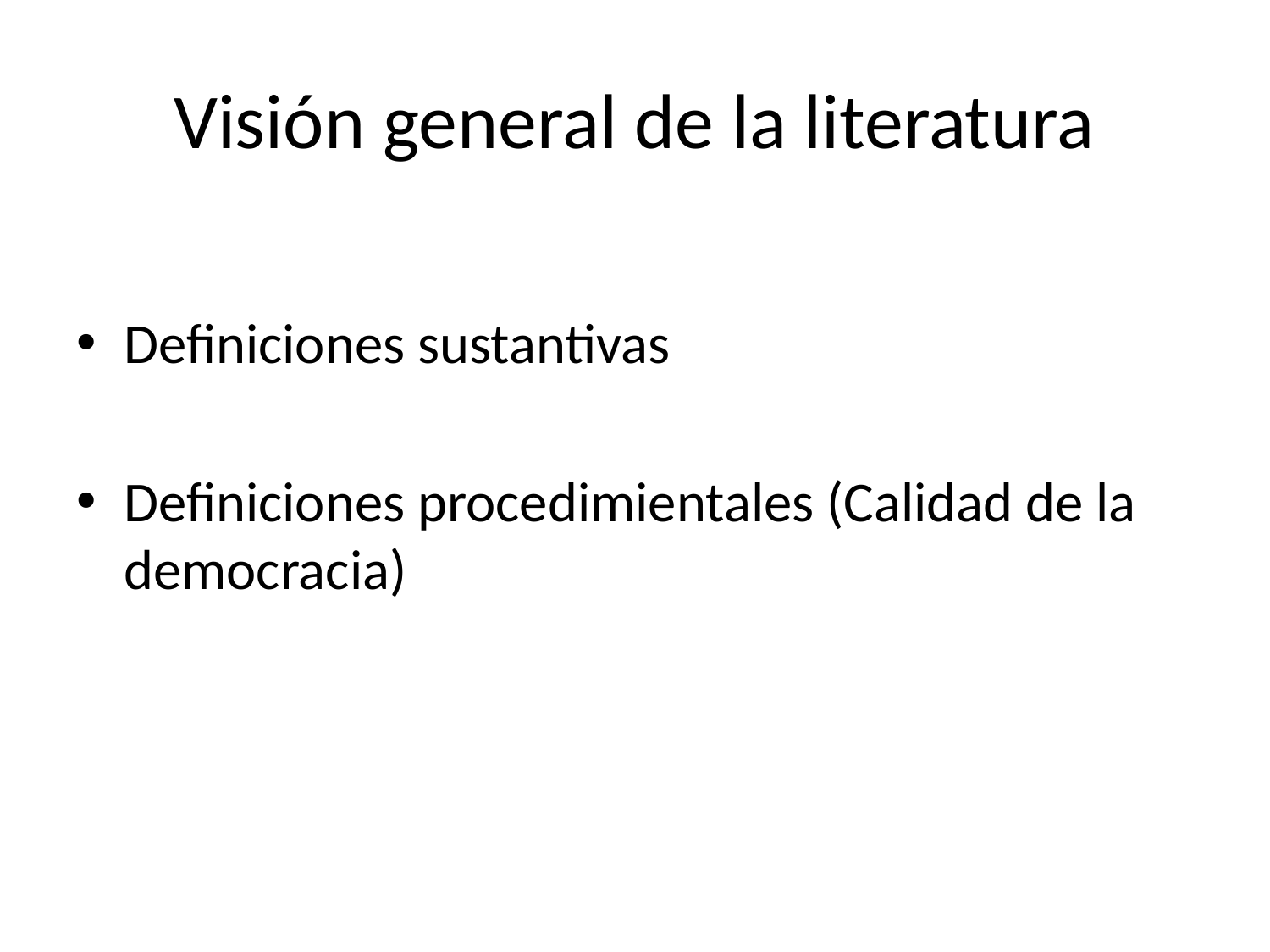

# Visión general de la literatura

Definiciones sustantivas

Definiciones procedimientales (Calidad de la democracia)